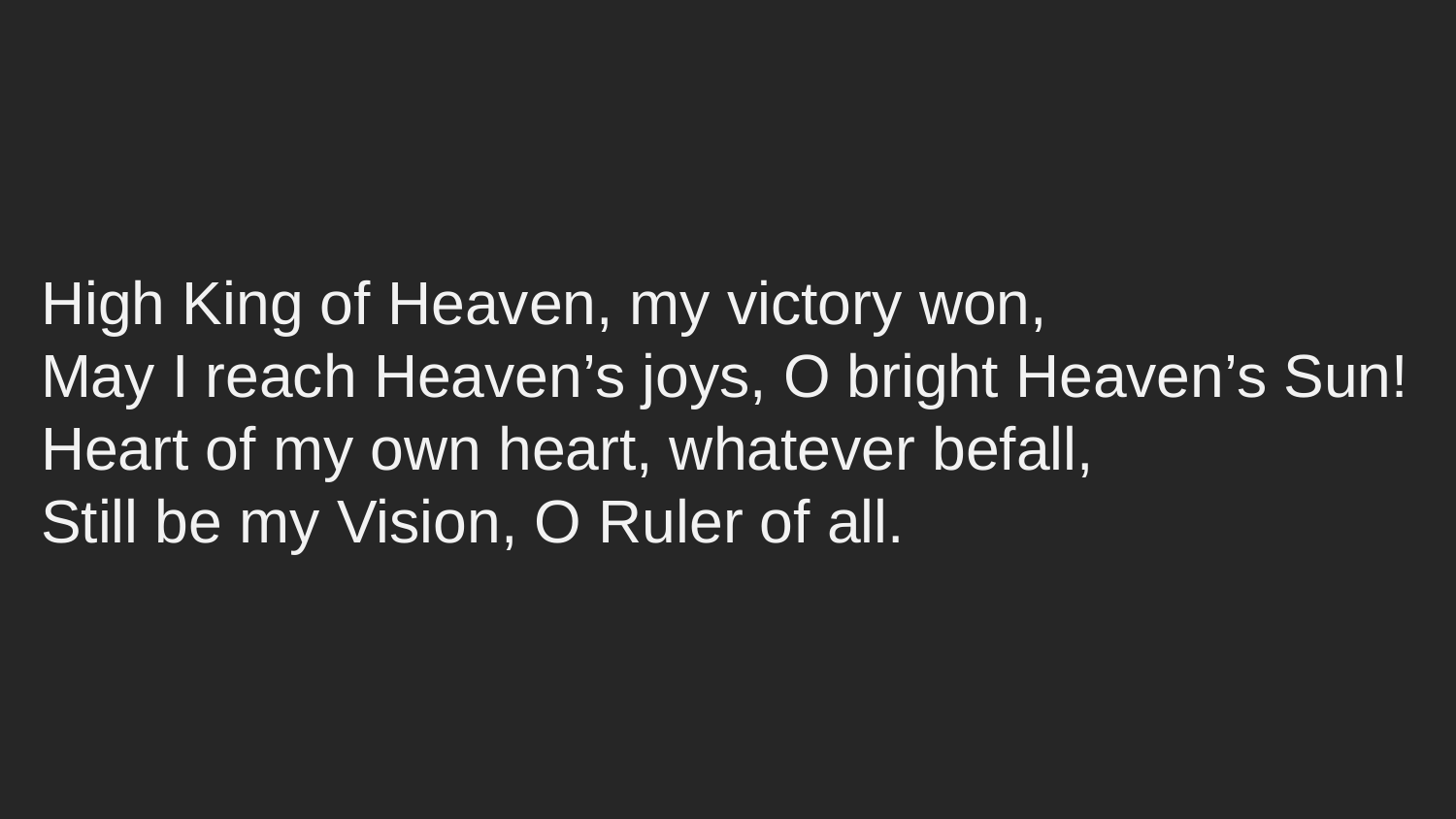

High King of Heaven, my victory won,
May I reach Heaven’s joys, O bright Heaven’s Sun!
Heart of my own heart, whatever befall,
Still be my Vision, O Ruler of all.